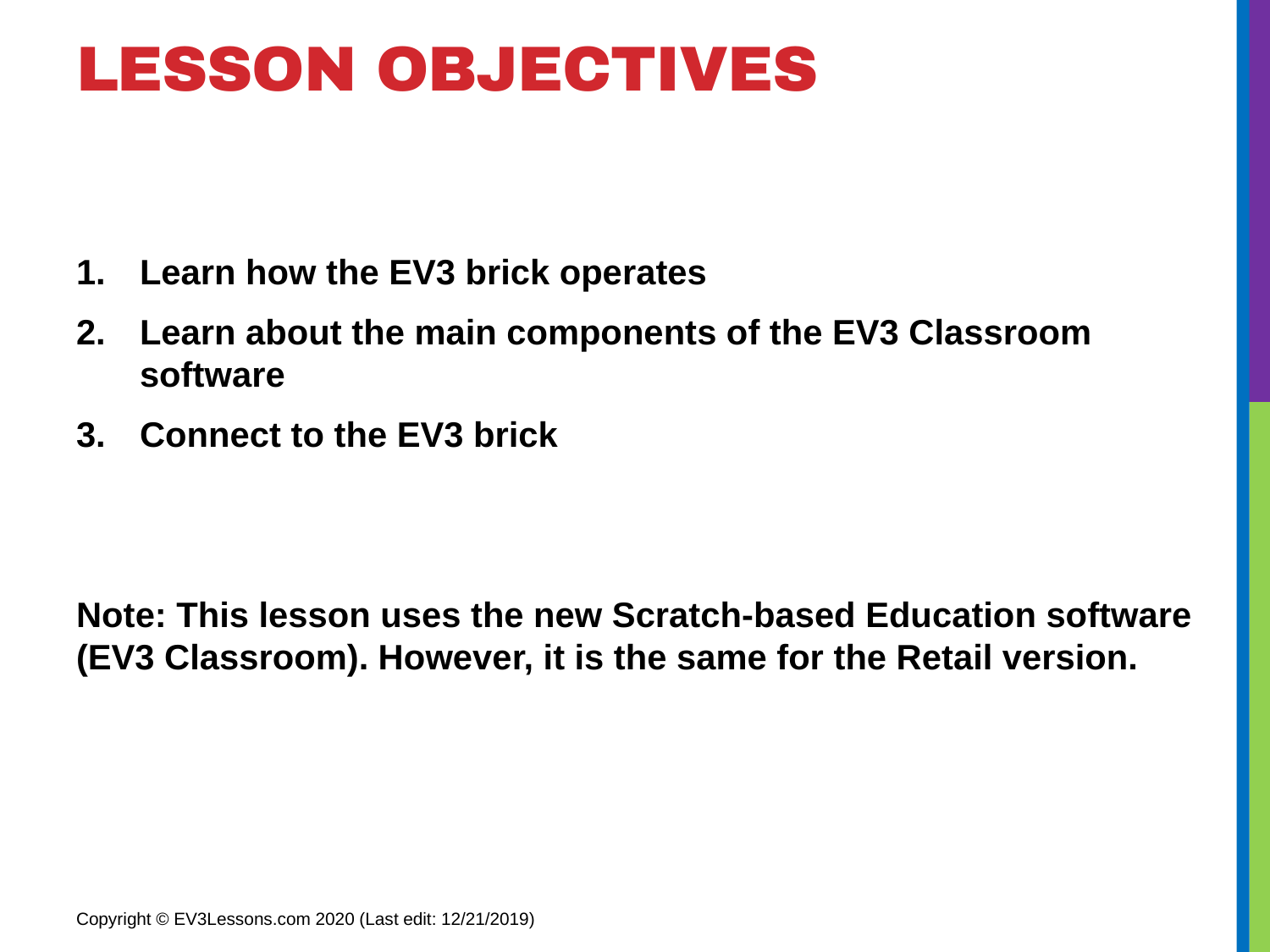

# Lesson Objectives
Learn how the EV3 brick operates
Learn about the main components of the EV3 Classroom software
Connect to the EV3 brick

Note: This lesson uses the new Scratch-based Education software (EV3 Classroom). However, it is the same for the Retail version.

Copyright © EV3Lessons.com 2020 (Last edit: 12/21/2019)